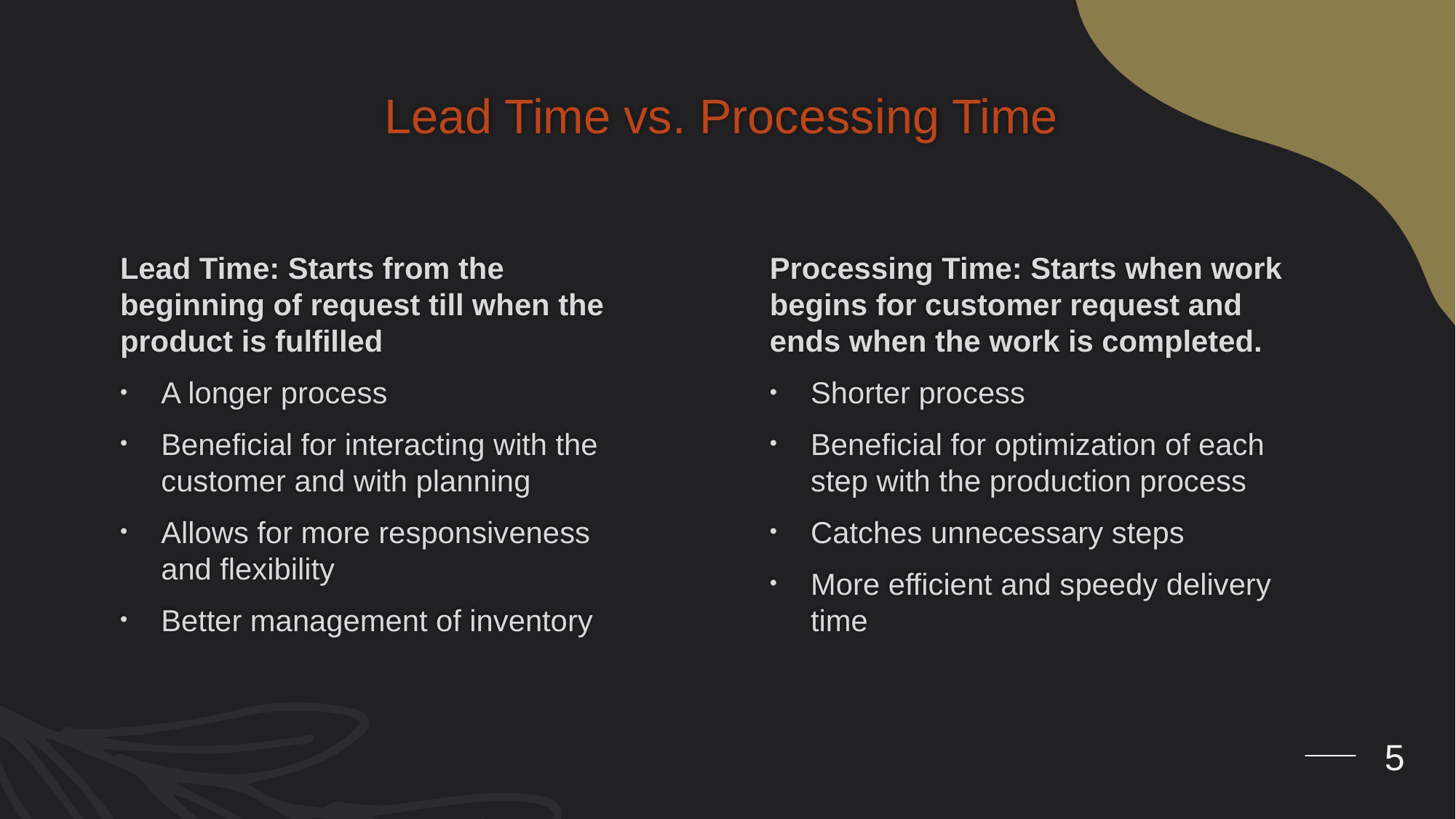

# Lead Time vs. Processing Time
Lead Time: Starts from the beginning of request till when the product is fulfilled
A longer process
Beneficial for interacting with the customer and with planning
Allows for more responsiveness and flexibility
Better management of inventory
Processing Time: Starts when work begins for customer request and ends when the work is completed.
Shorter process
Beneficial for optimization of each step with the production process
Catches unnecessary steps
More efficient and speedy delivery time

5